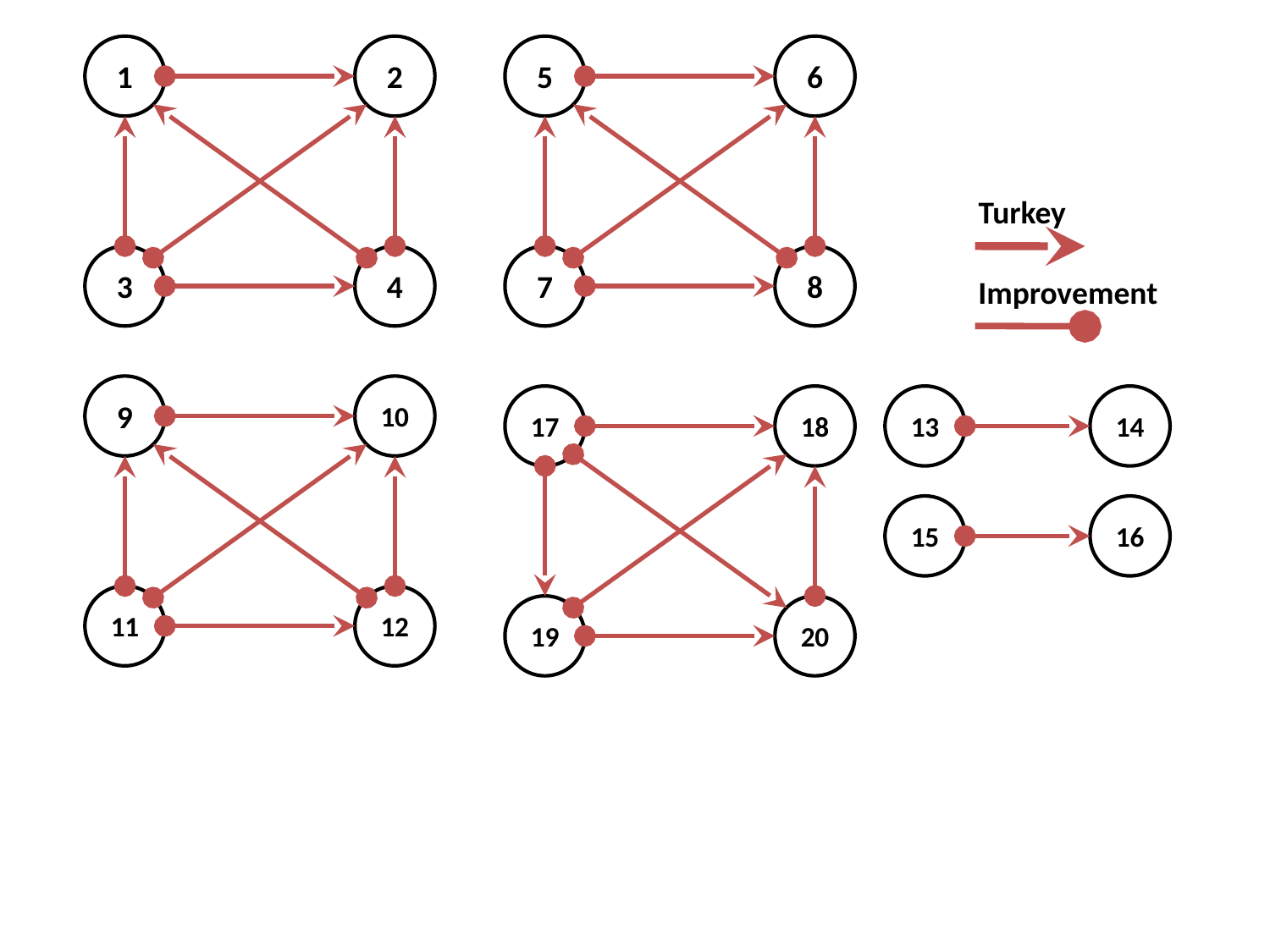

1
2
5
6
Turkey
3
4
7
8
Improvement
Syria
Iraq
9
10
17
18
13
14
15
16
11
12
19
20